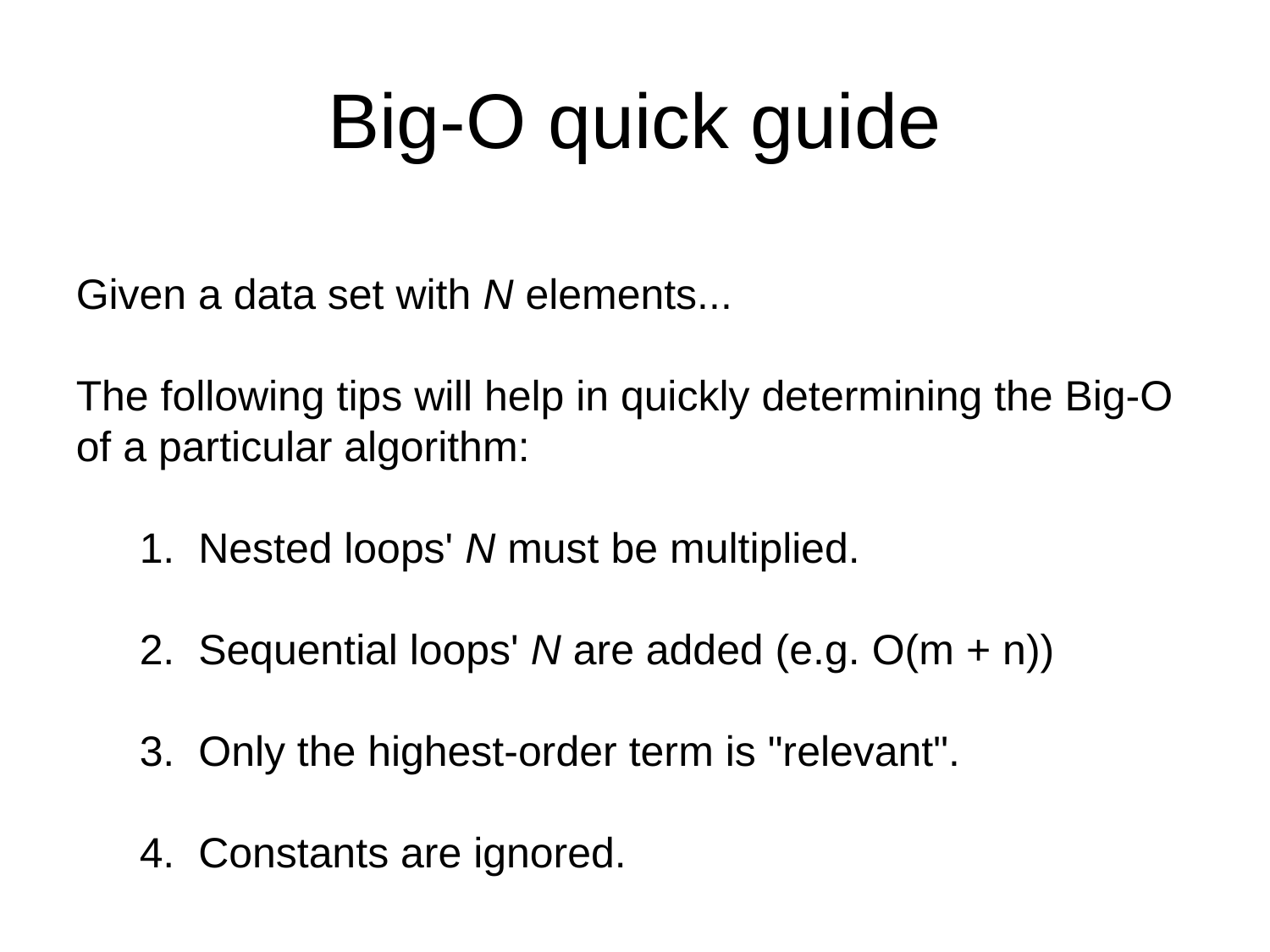

Big-O quick guide
Given a data set with N elements...

The following tips will help in quickly determining the Big-O of a particular algorithm:

1.  Nested loops' N must be multiplied.
2.  Sequential loops' N are added (e.g. O(m + n))
3.  Only the highest-order term is "relevant".
4.  Constants are ignored.